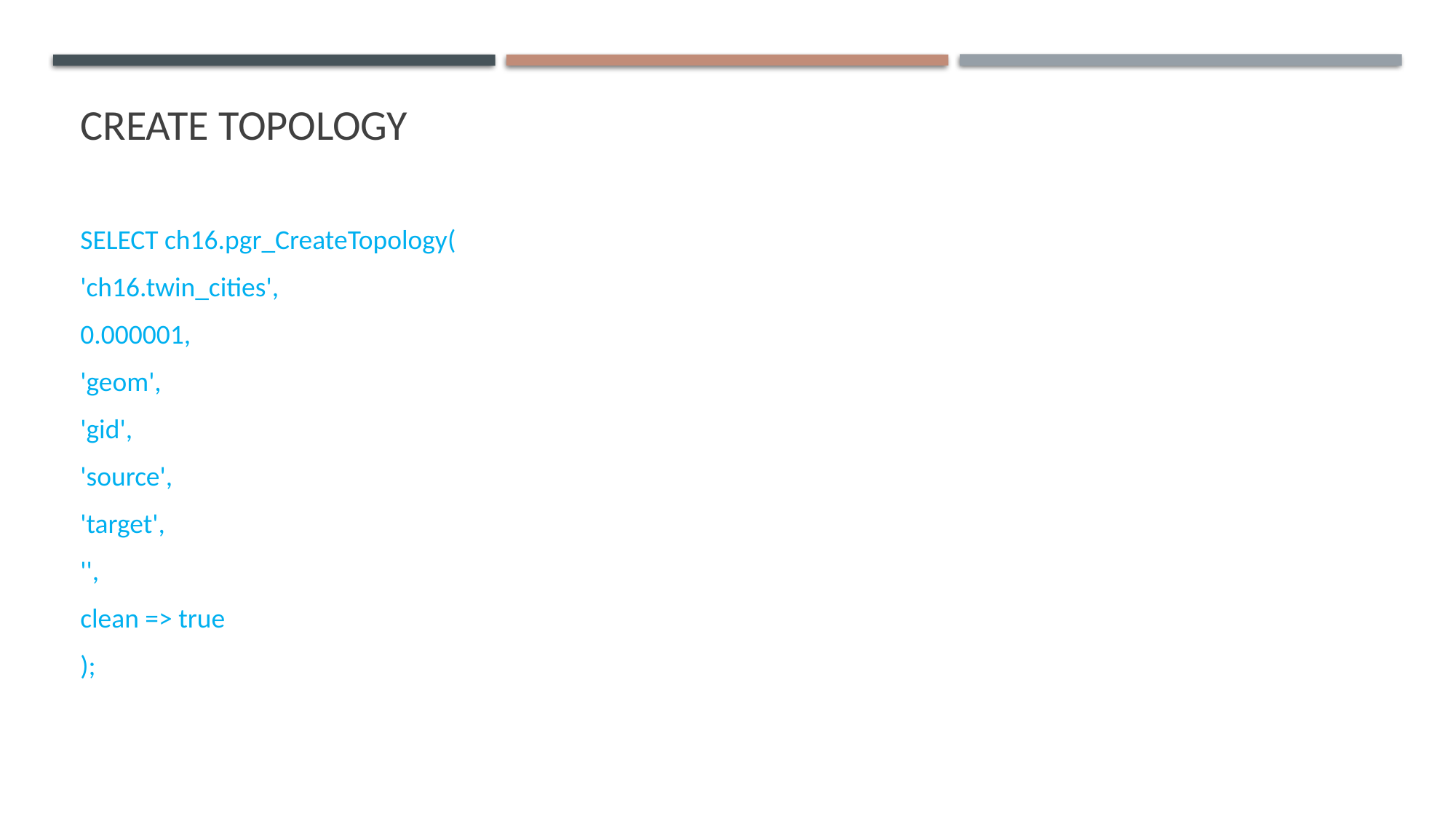

# CREATE TOPOLOGY
SELECT ch16.pgr_CreateTopology(
'ch16.twin_cities',
0.000001,
'geom',
'gid',
'source',
'target',
'',
clean => true
);